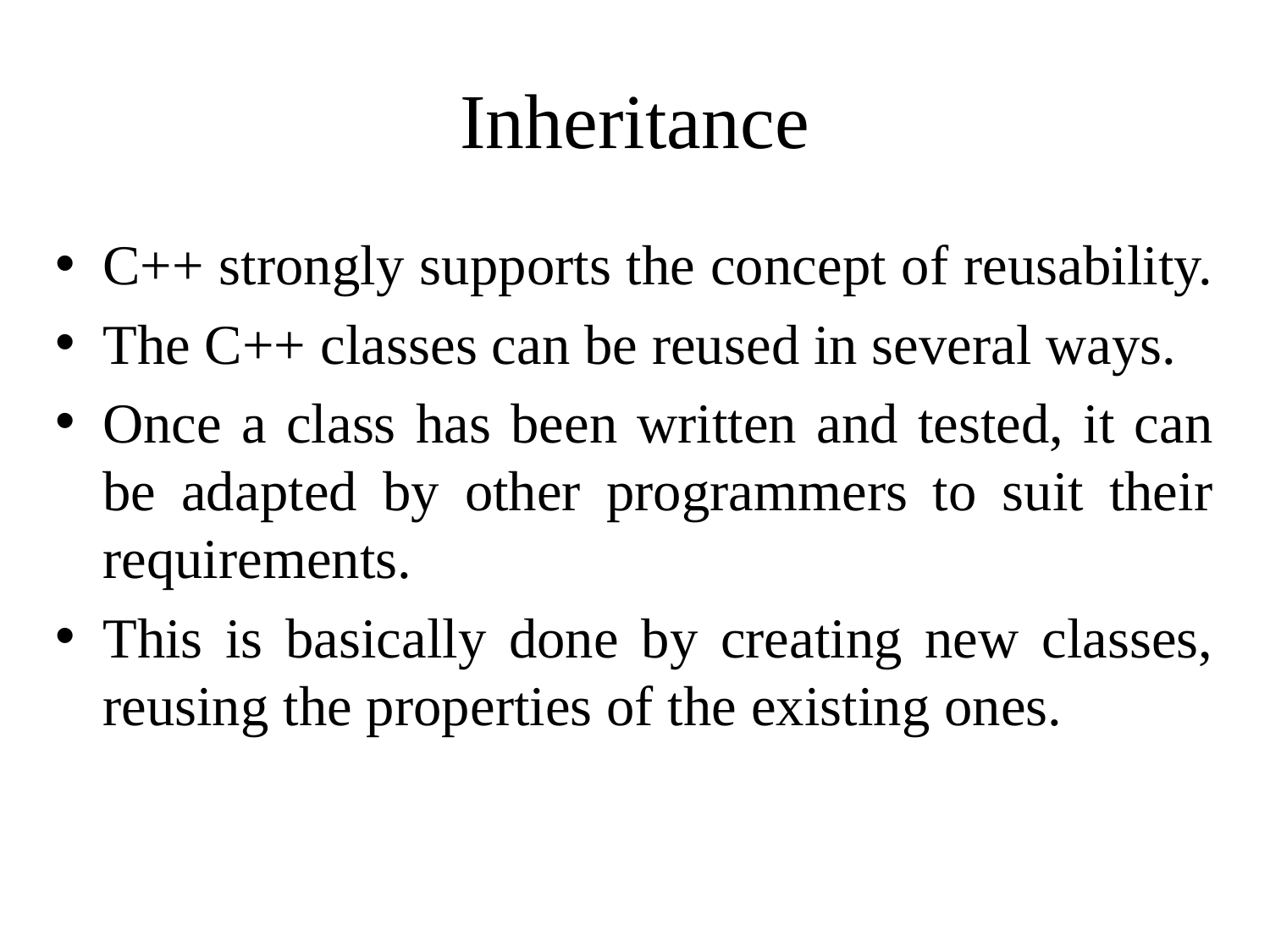

# Inheritance
C++ strongly supports the concept of reusability.
The C++ classes can be reused in several ways.
Once a class has been written and tested, it can be adapted by other programmers to suit their requirements.
This is basically done by creating new classes, reusing the properties of the existing ones.